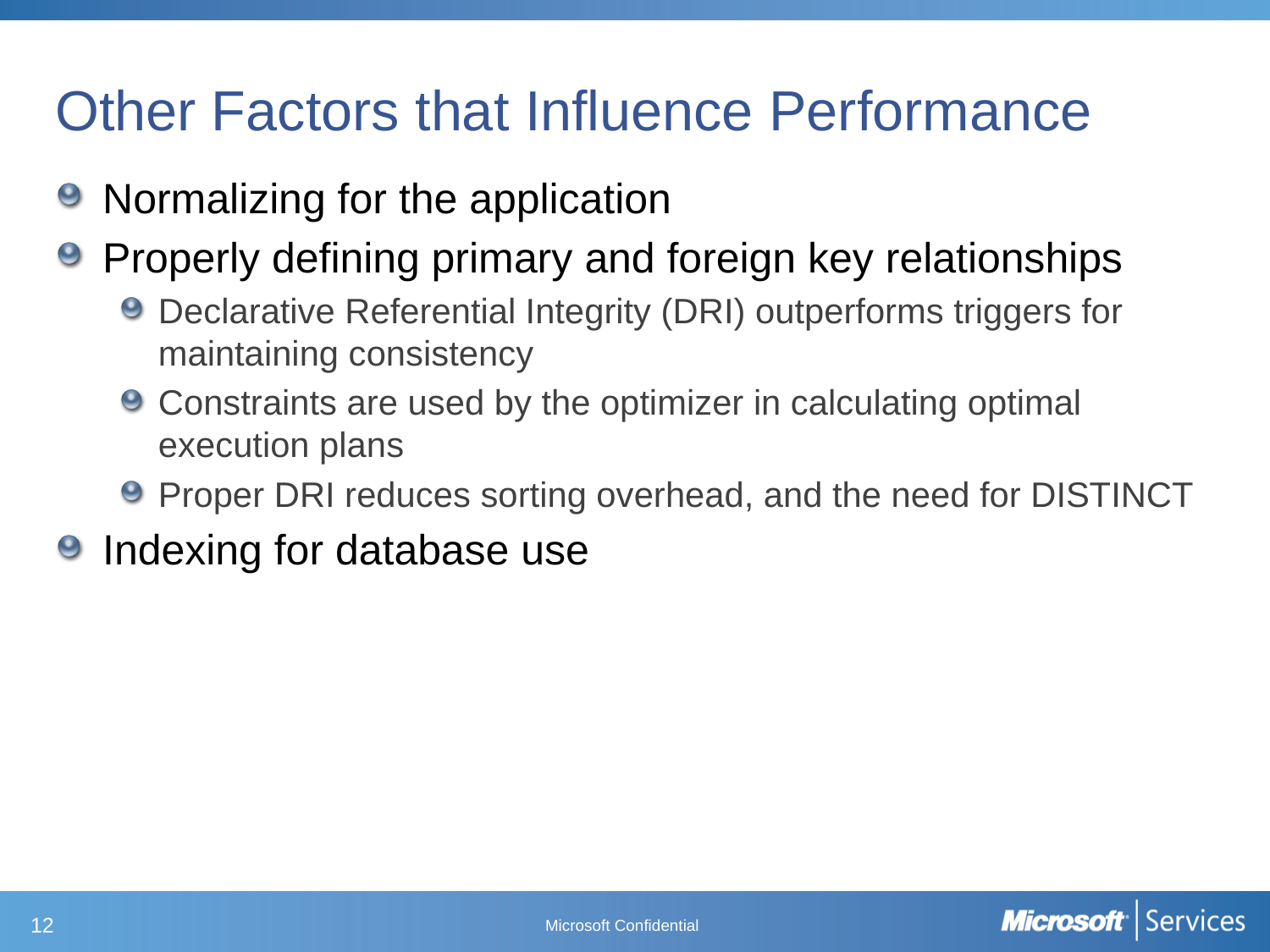

# Other Factors that Influence Performance
Normalizing for the application
Properly defining primary and foreign key relationships
Declarative Referential Integrity (DRI) outperforms triggers for maintaining consistency
Constraints are used by the optimizer in calculating optimal execution plans
Proper DRI reduces sorting overhead, and the need for DISTINCT
Indexing for database use

Microsoft Confidential
12